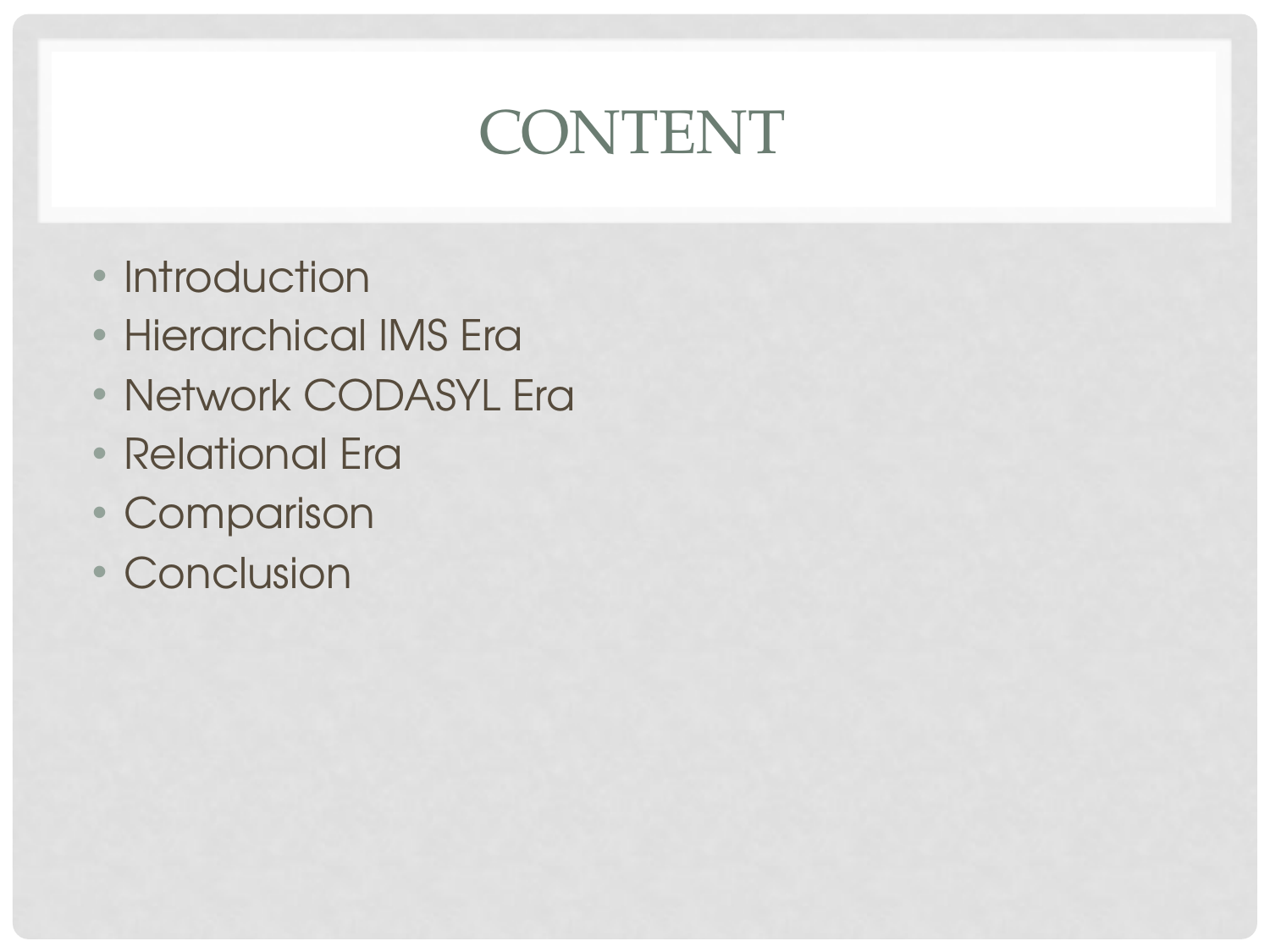

# Content
Introduction
Hierarchical IMS Era
Network CODASYL Era
Relational Era
Comparison
Conclusion